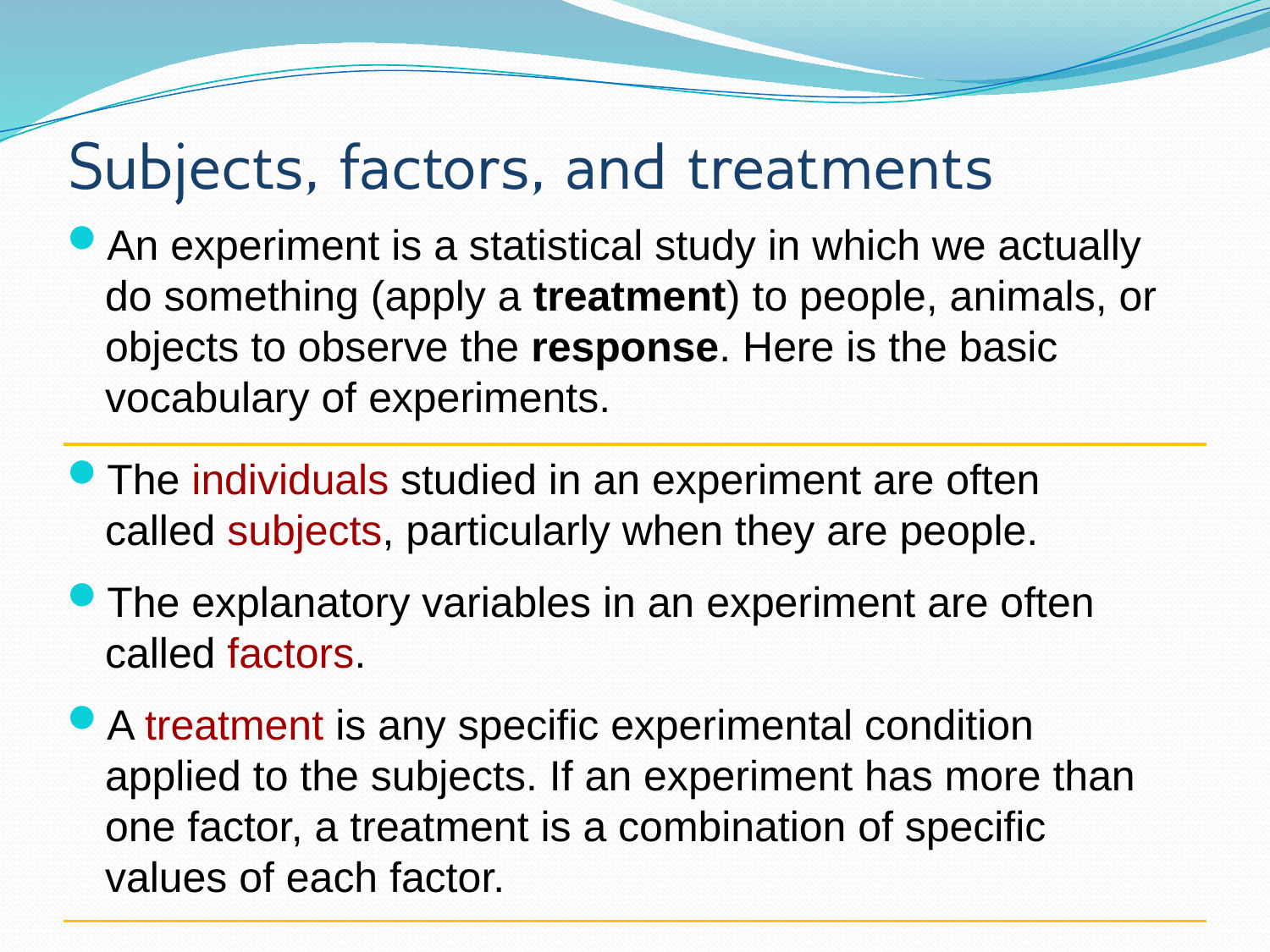

# Subjects, factors, and treatments
An experiment is a statistical study in which we actually do something (apply a treatment) to people, animals, or objects to observe the response. Here is the basic vocabulary of experiments.
The individuals studied in an experiment are often called subjects, particularly when they are people.
The explanatory variables in an experiment are often called factors.
A treatment is any specific experimental condition applied to the subjects. If an experiment has more than one factor, a treatment is a combination of specific values of each factor.